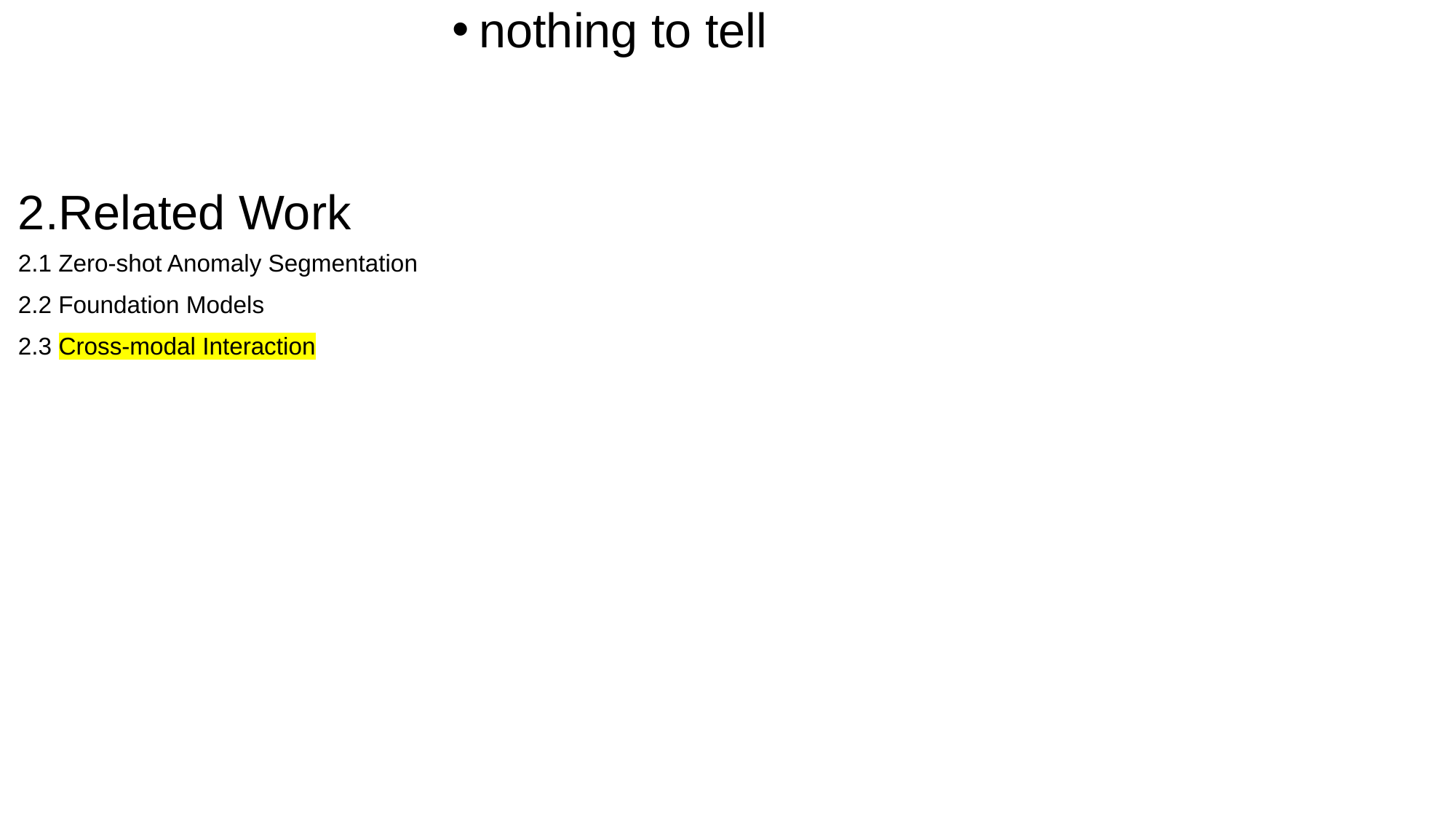

nothing to tell
# 2.Related Work
2.1 Zero-shot Anomaly Segmentation
2.2 Foundation Models
2.3 Cross-modal Interaction